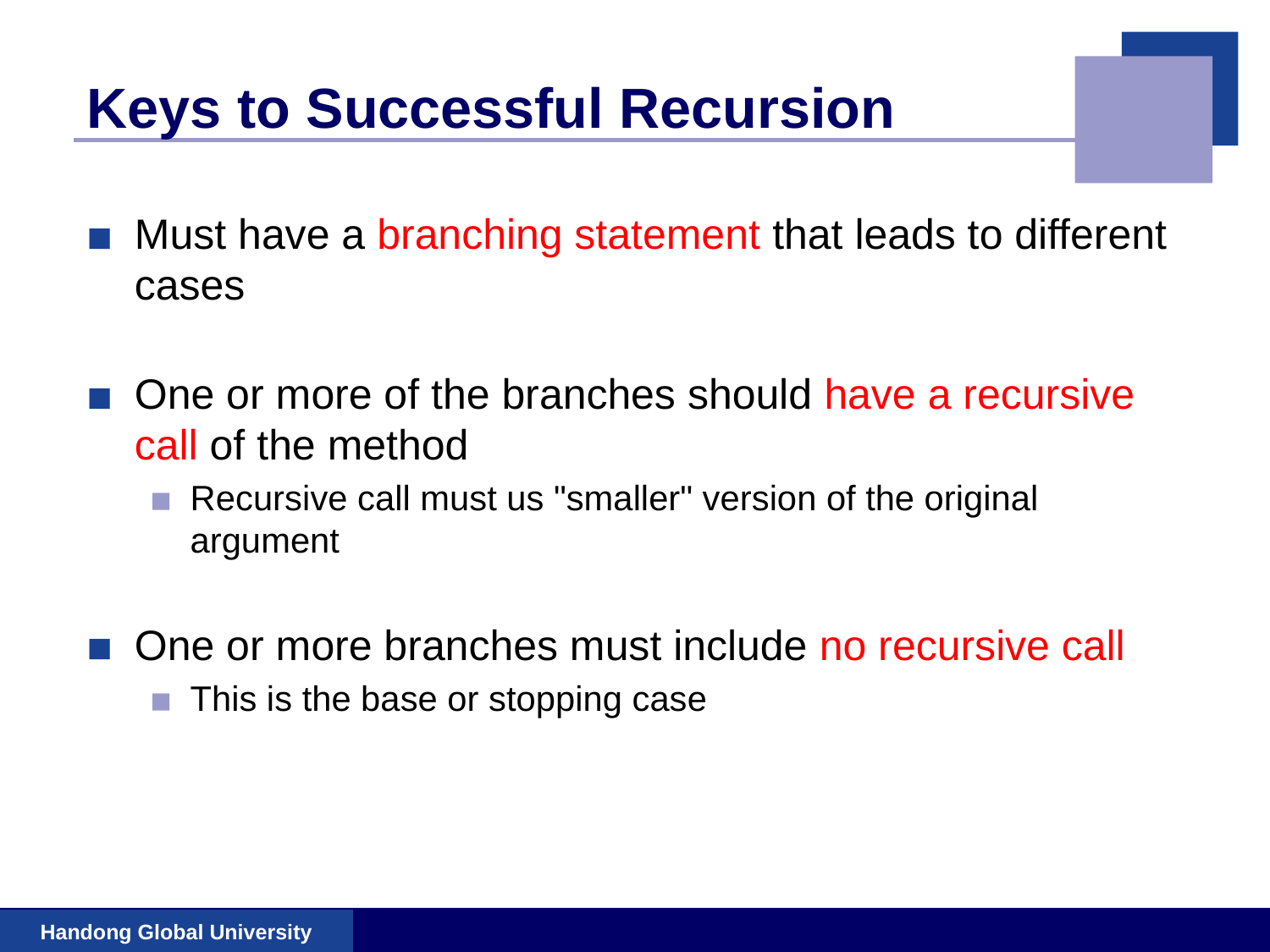

# Keys to Successful Recursion
Must have a branching statement that leads to different cases

One or more of the branches should have a recursive call of the method
Recursive call must us "smaller" version of the original argument

One or more branches must include no recursive call
This is the base or stopping case